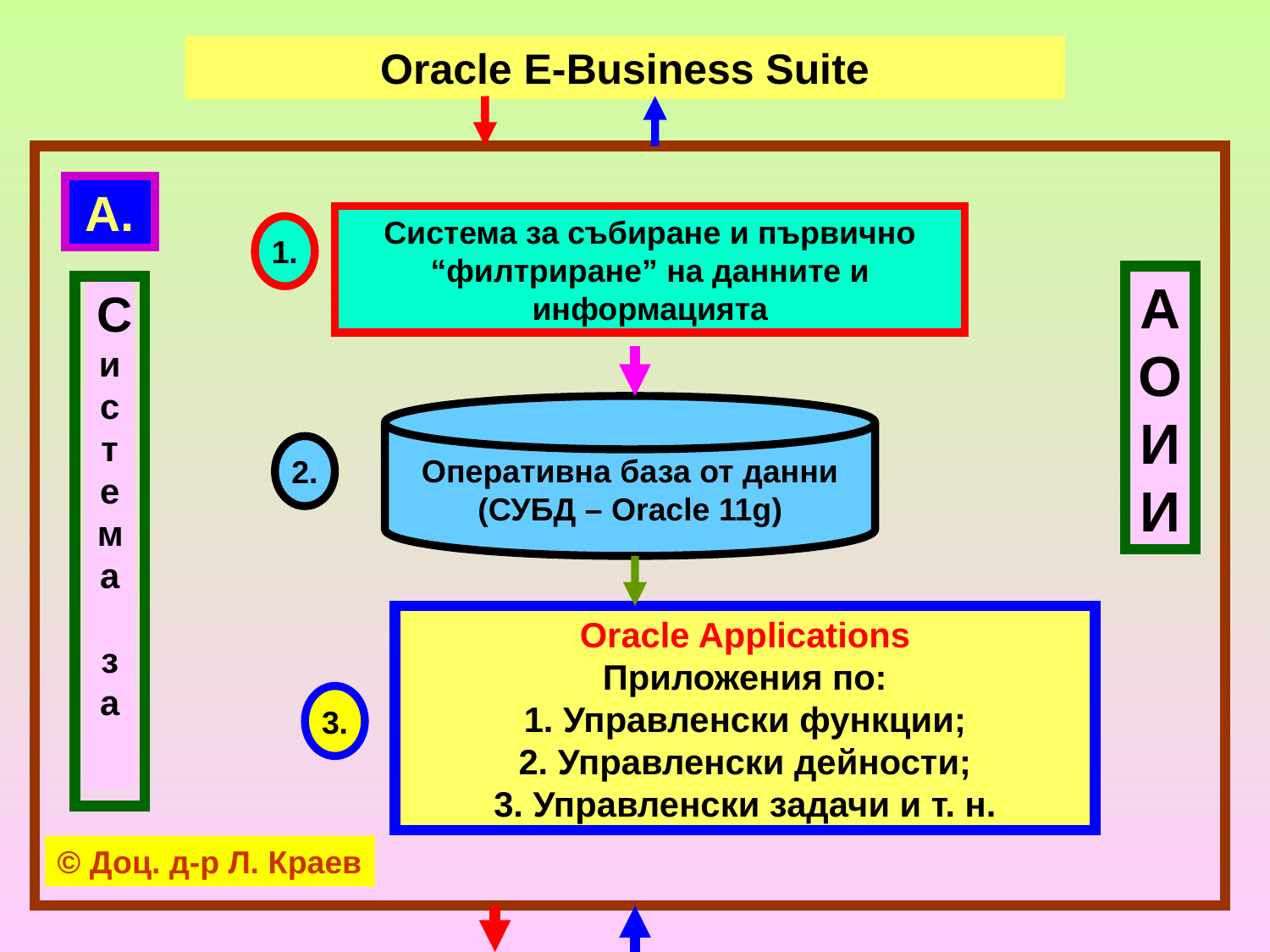

Oracle E-Business Suite

А.
Система за събиране и първично “филтриране” на данните и информацията
1.
А
О
И
И

Си
с
т
е
ма
з
а

Оперативна база от данни
(СУБД – Oracle 11g)
2.

Oracle Applications
Приложения по:
1. Управленски функции;
2. Управленски дейности;
3. Управленски задачи и т. н.
3.
© Доц. д-р Л. Краев